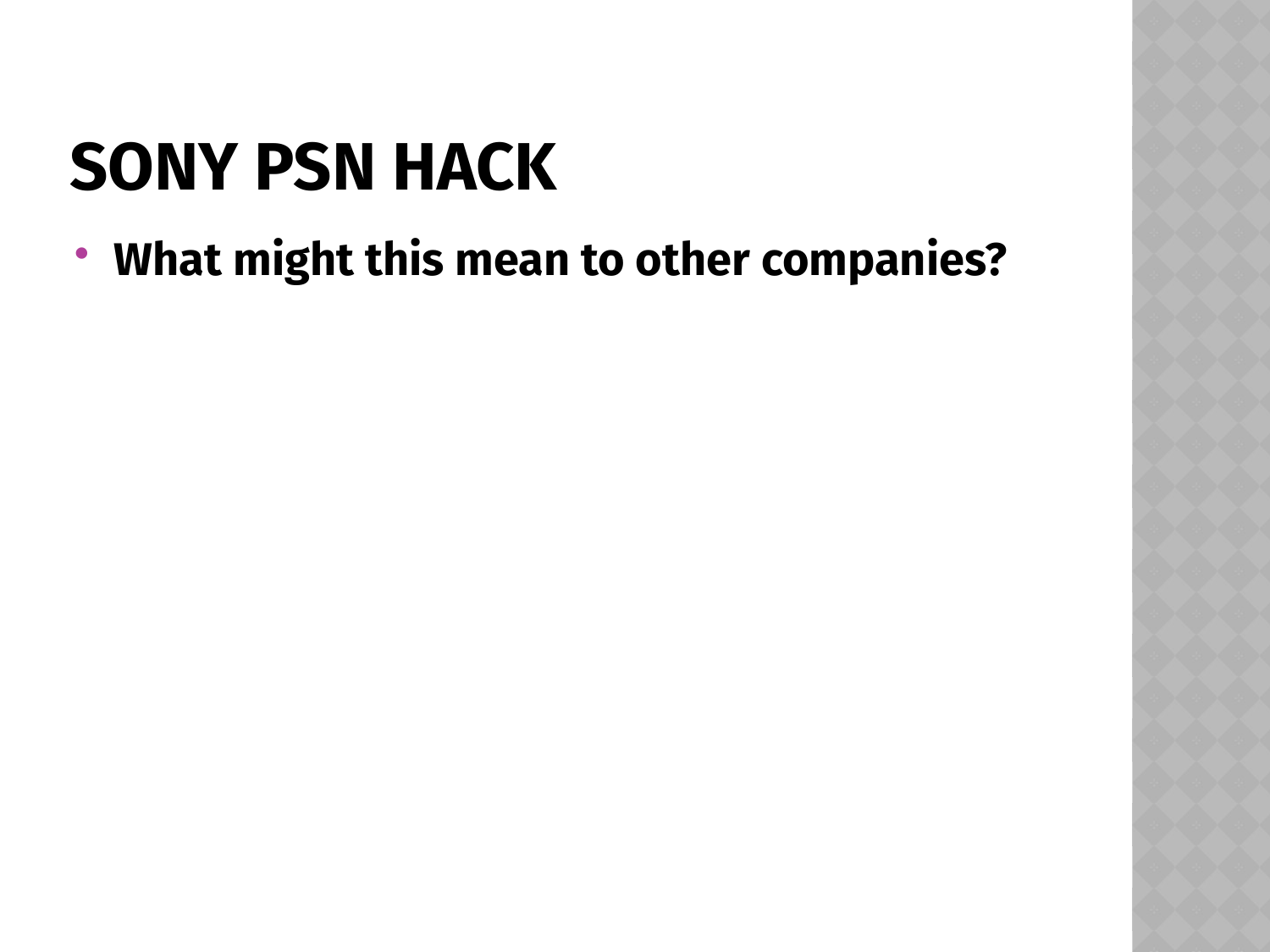

# Sony PSN Hack
What might this mean to other companies?